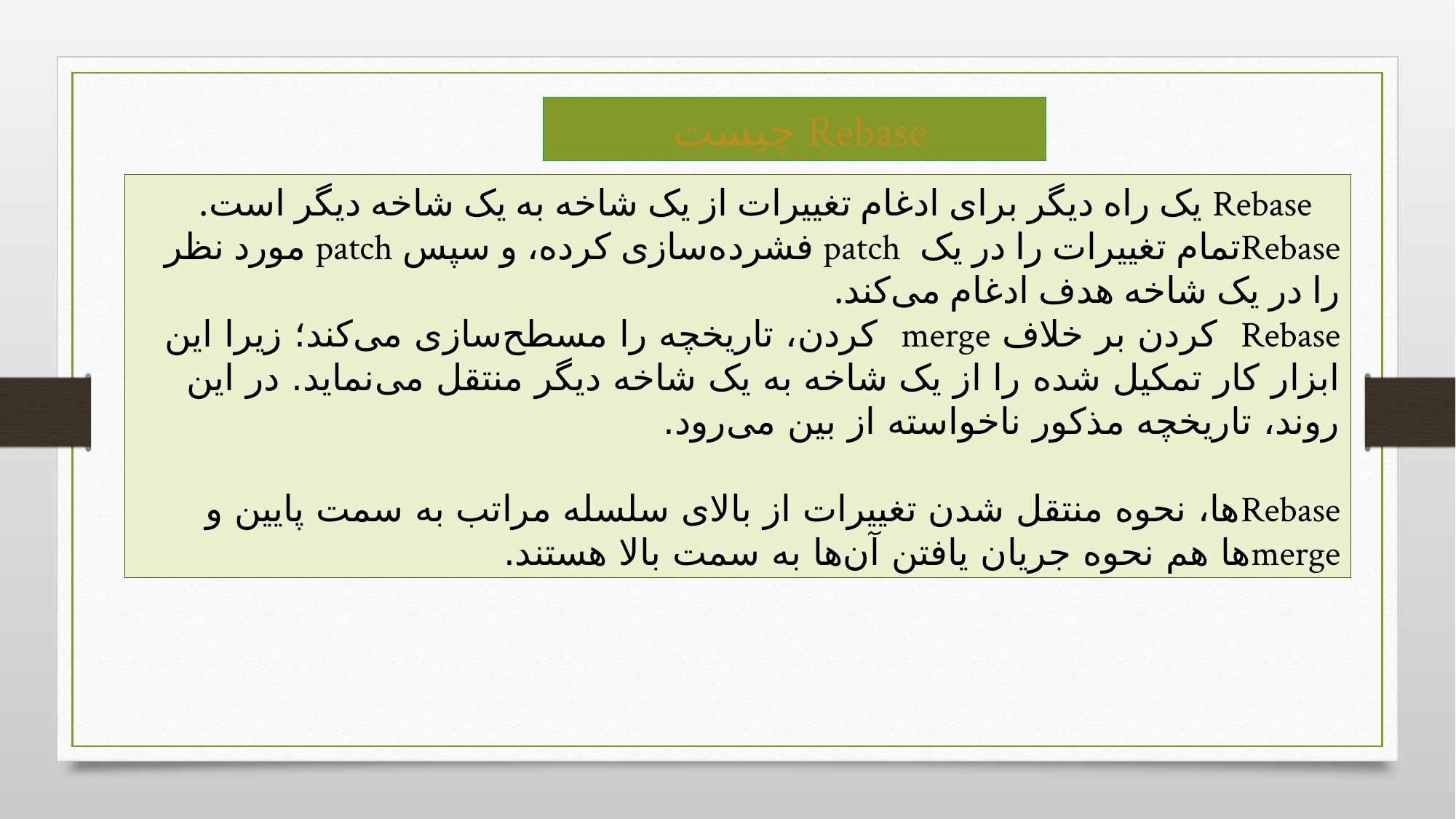

Rebase چیست
   Rebase یک راه دیگر برای ادغام تغییرات از یک شاخه به یک شاخه دیگر است.   Rebaseتمام تغییرات را در یک  patch فشرده‌سازی کرده، و سپس patch مورد نظر را در یک شاخه هدف ادغام می‌کند.
Rebase ‌ کردن بر خلاف merge  کردن، تاریخچه را مسطح‌سازی می‌کند؛ زیرا این ابزار کار تمکیل شده را از یک شاخه به یک شاخه دیگر منتقل می‌نماید. در این روند، تاریخچه مذکور ناخواسته از بین می‌رود.

Rebaseها، نحوه منتقل شدن تغییرات از بالای سلسله مراتب به سمت پایین و mergeها هم نحوه جریان یافتن آن‌ها به سمت بالا هستند.